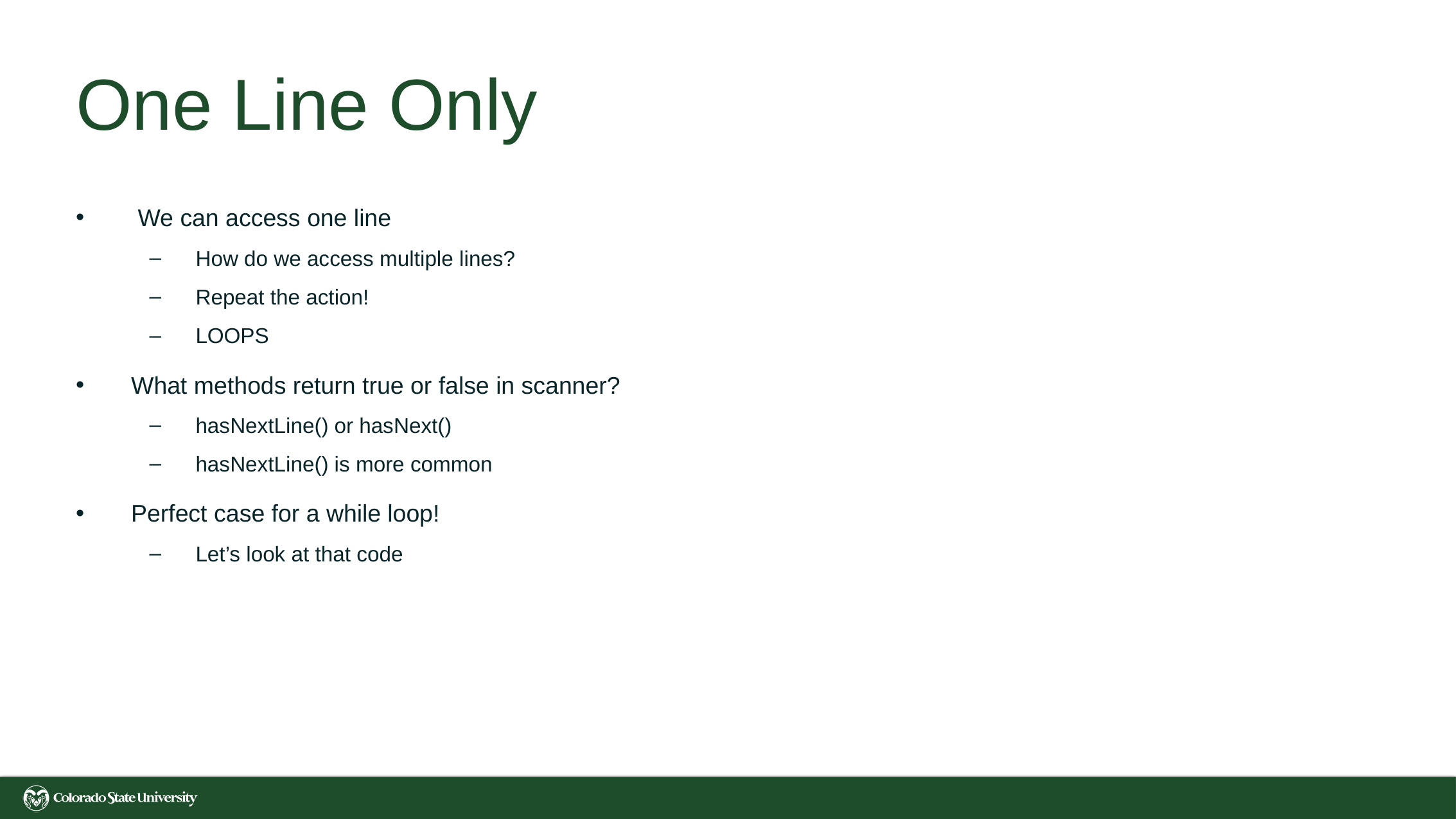

# One Line Only
 We can access one line
How do we access multiple lines?
Repeat the action!
LOOPS
What methods return true or false in scanner?
hasNextLine() or hasNext()
hasNextLine() is more common
Perfect case for a while loop!
Let’s look at that code